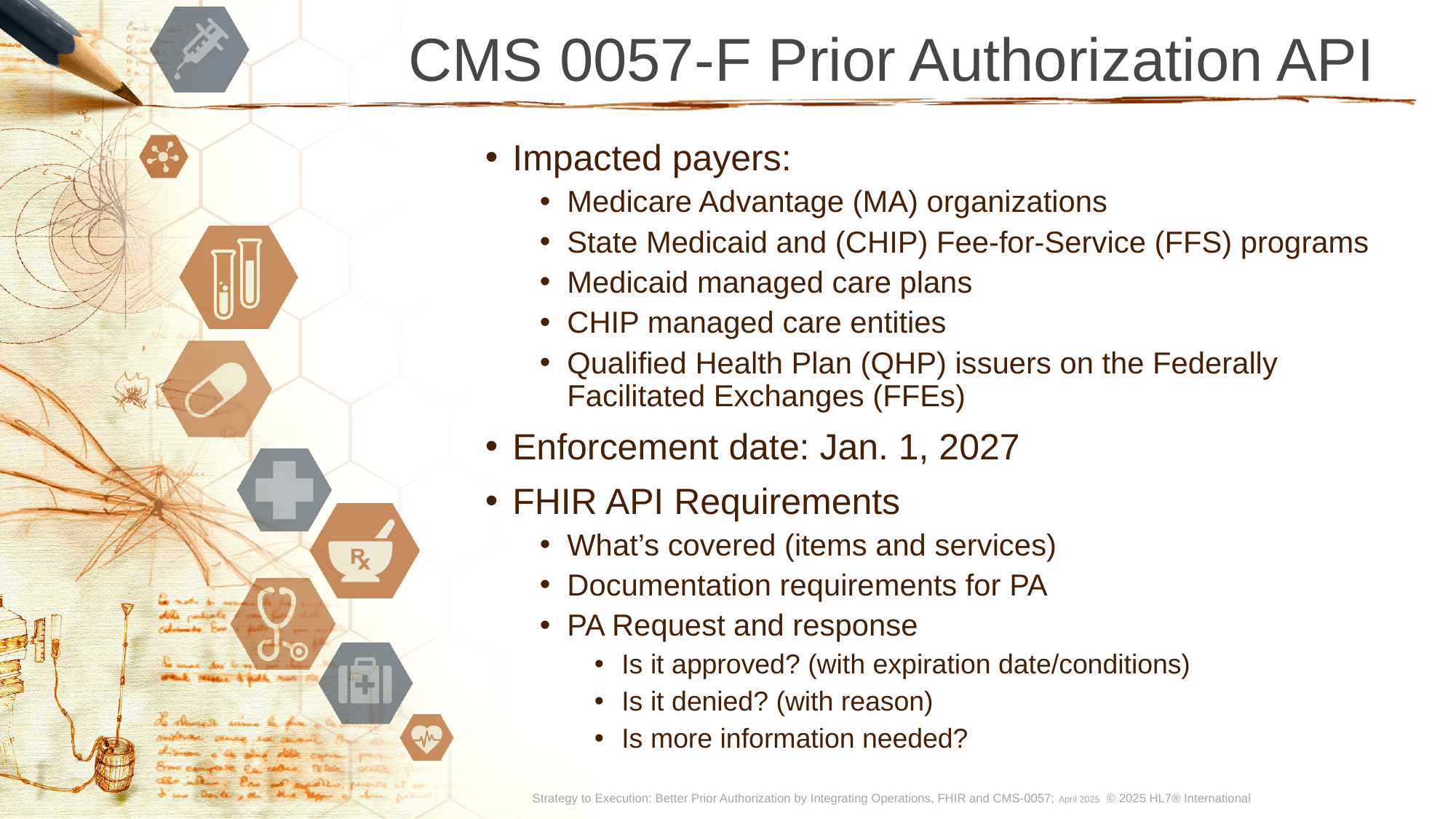

# CMS 0057-F Prior Authorization API
Impacted payers:
Medicare Advantage (MA) organizations
State Medicaid and (CHIP) Fee-for-Service (FFS) programs
Medicaid managed care plans
CHIP managed care entities
Qualified Health Plan (QHP) issuers on the Federally Facilitated Exchanges (FFEs)
Enforcement date: Jan. 1, 2027
FHIR API Requirements
What’s covered (items and services)
Documentation requirements for PA
PA Request and response
Is it approved? (with expiration date/conditions)
Is it denied? (with reason)
Is more information needed?